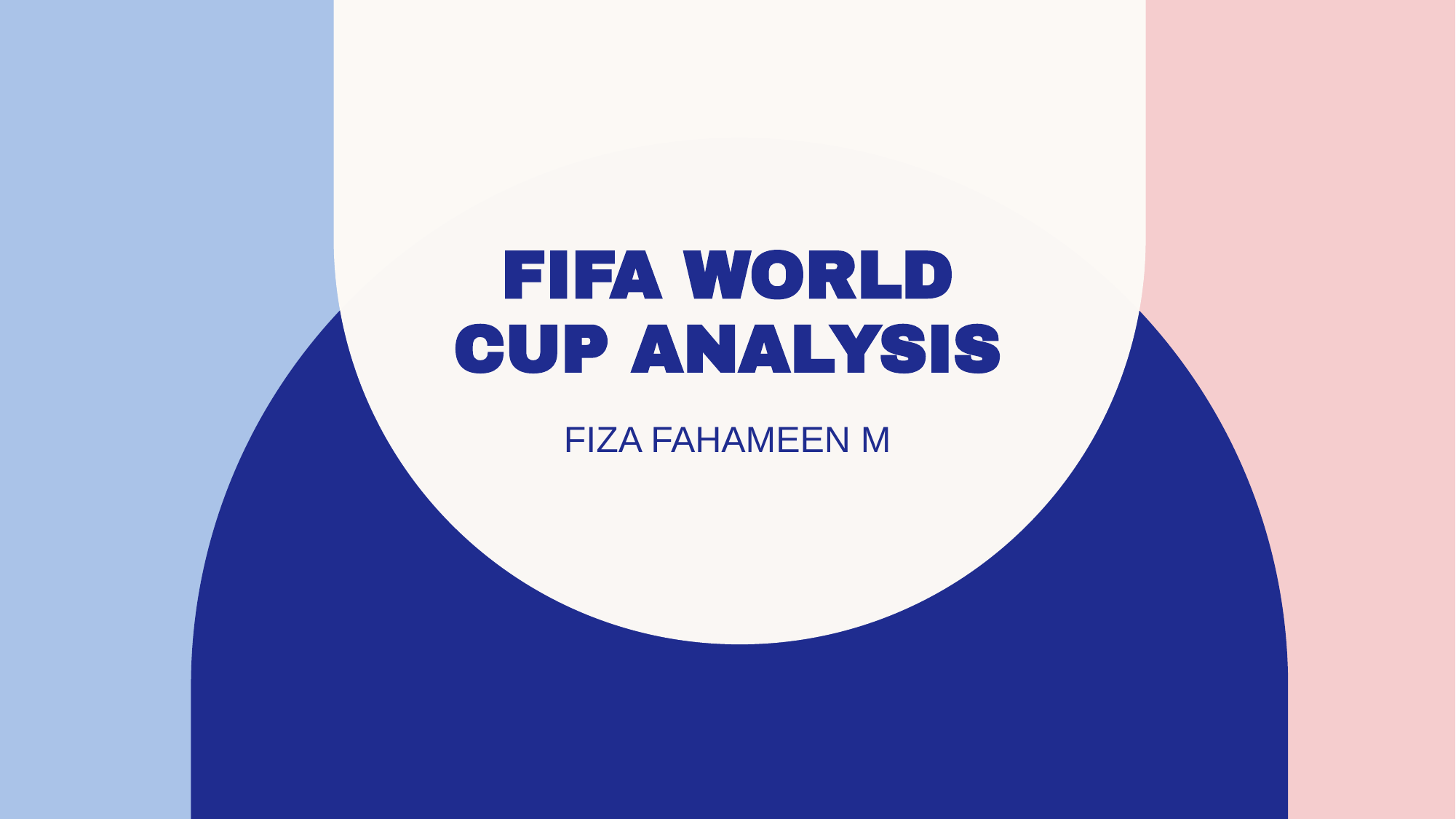

# FIFA WORLD CUP Analysis
​FIZA FAHAMEEN M